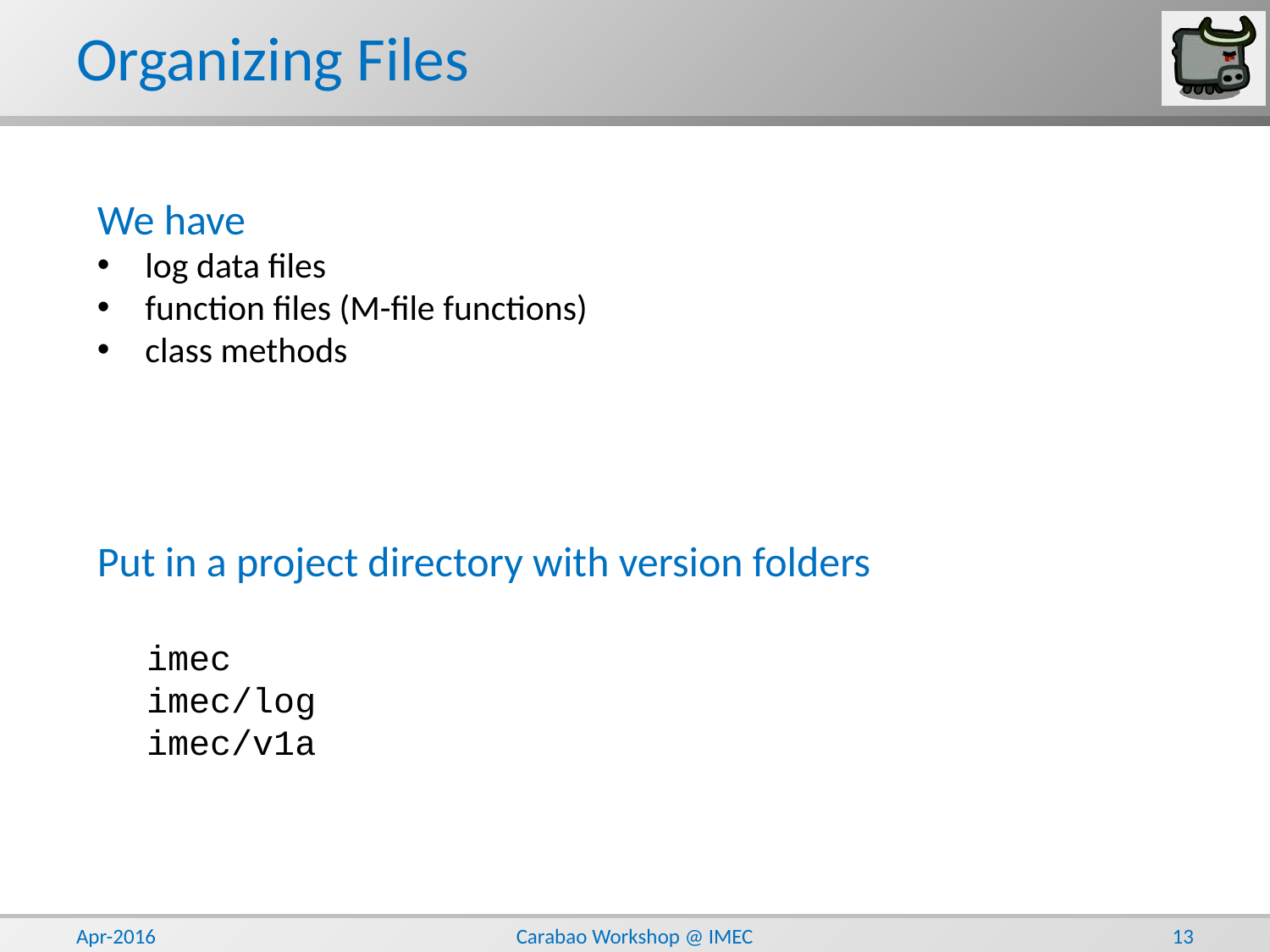

# Organizing Files
We have
log data files
function files (M-file functions)
class methods
Put in a project directory with version folders

imec
imec/log
imec/v1a
Apr-2016
Carabao Workshop @ IMEC
13